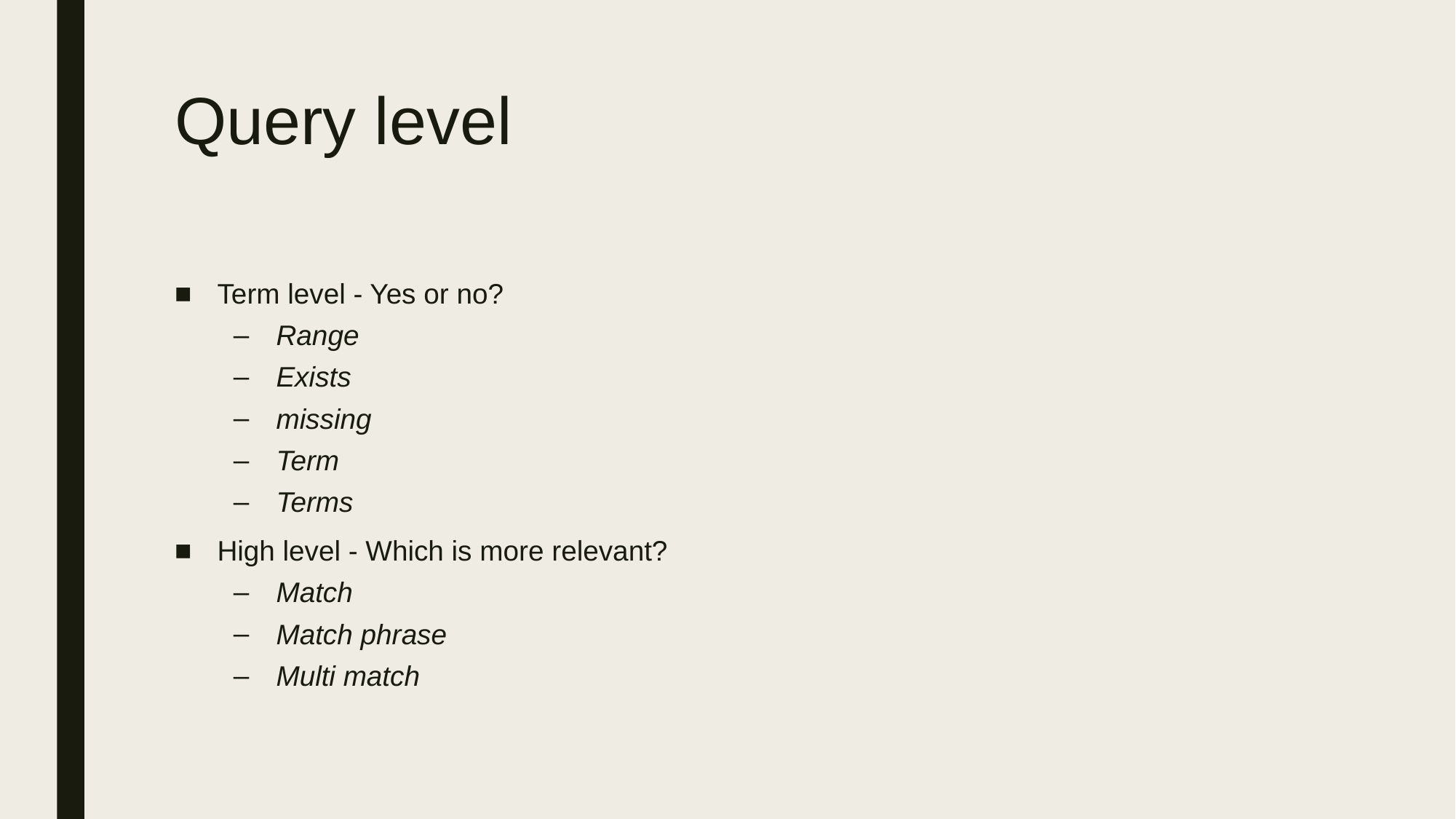

# Query level
Term level - Yes or no?
Range
Exists
missing
Term
Terms
High level - Which is more relevant?
Match
Match phrase
Multi match